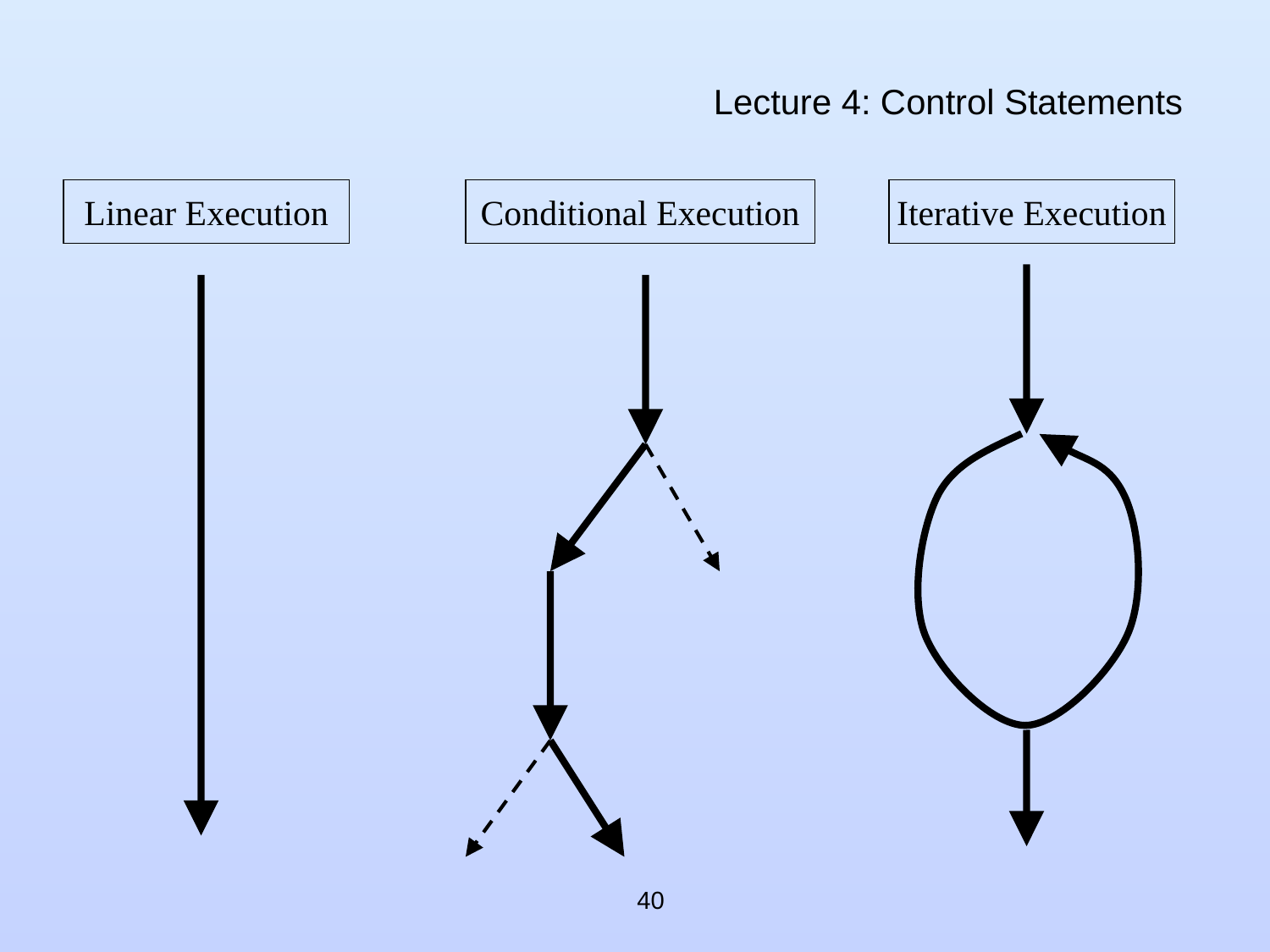

# Lecture 4: Control Statements
Linear Execution
Conditional Execution
Iterative Execution

40